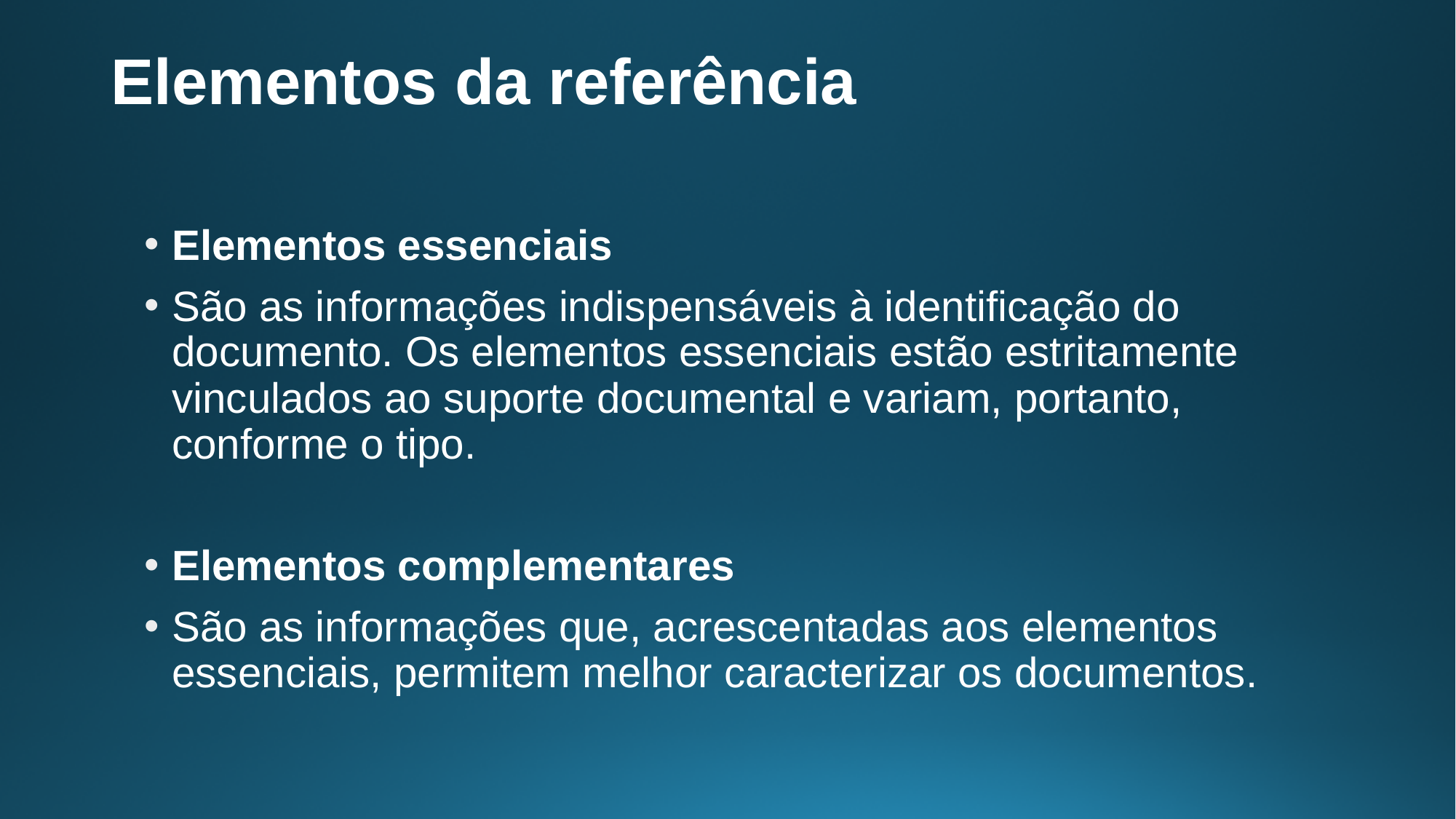

# Elementos da referência
Elementos essenciais
São as informações indispensáveis à identificação do documento. Os elementos essenciais estão estritamente vinculados ao suporte documental e variam, portanto, conforme o tipo.

Elementos complementares
São as informações que, acrescentadas aos elementos essenciais, permitem melhor caracterizar os documentos.